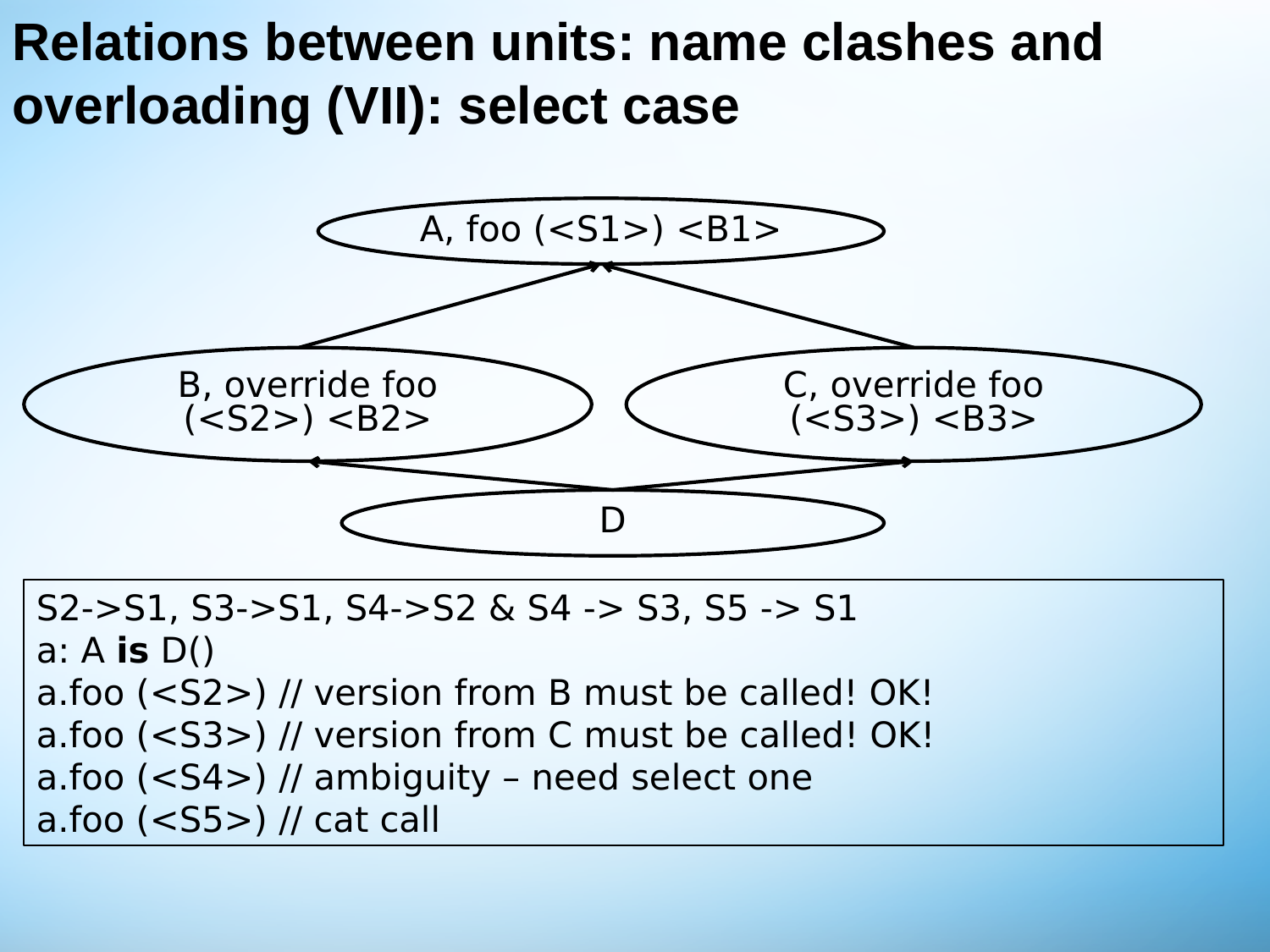

# Relations between units: name clashes and overloading (VII): select case
A, foo (<S1>) <B1>

B, override foo (<S2>) <B2>
C, override foo (<S3>) <B3>
D
S2->S1, S3->S1, S4->S2 & S4 -> S3, S5 -> S1
a: A is D()
a.foo (<S2>) // version from B must be called! OK!
a.foo (<S3>) // version from C must be called! OK!
a.foo (<S4>) // ambiguity – need select one
a.foo (<S5>) // cat call